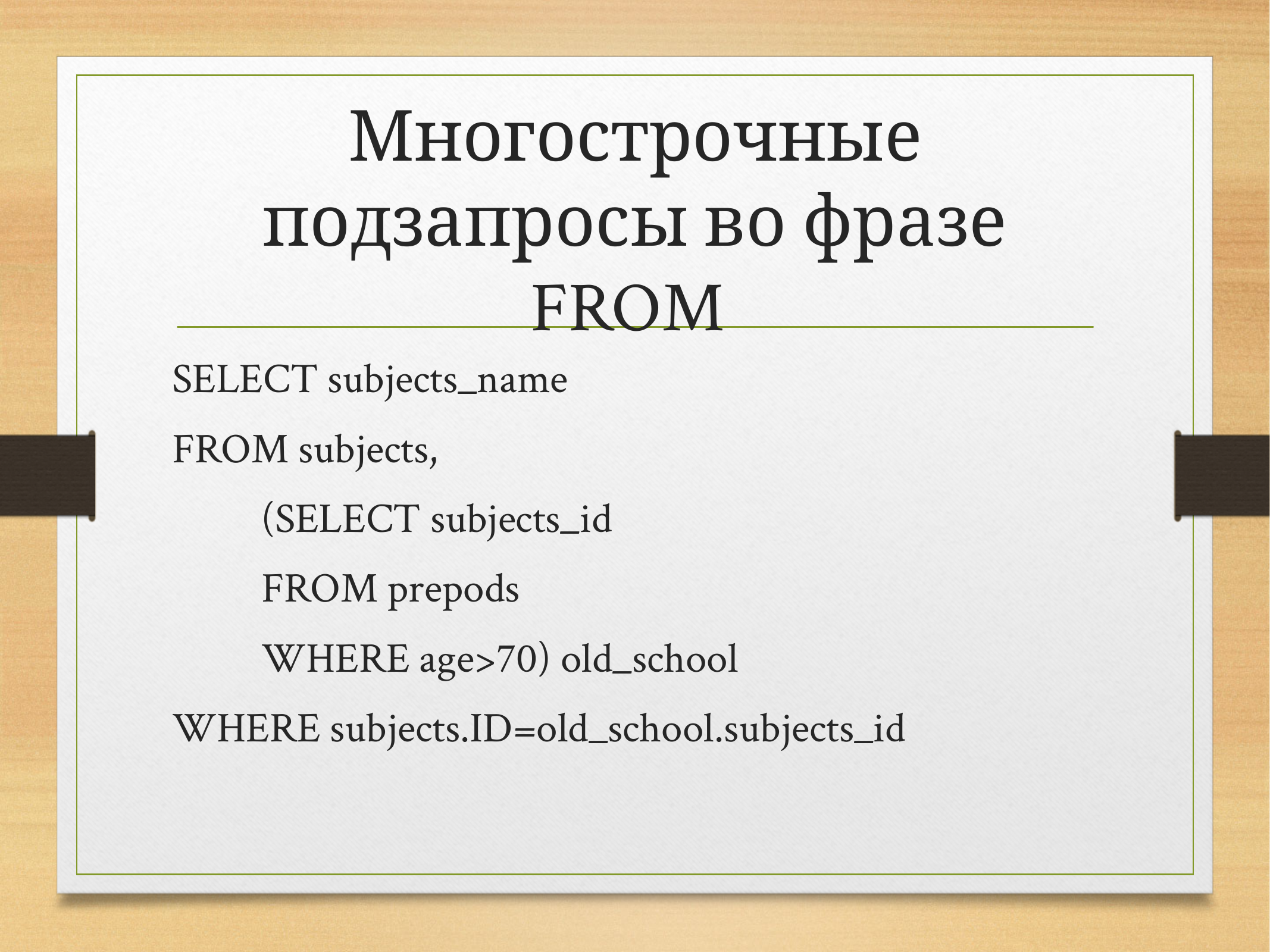

# Многострочные подзапросы во фразе FROM
SELECT subjects_name
FROM subjects,
	(SELECT subjects_id
	FROM prepods
	WHERE age>70) old_school
WHERE subjects.ID=old_school.subjects_id